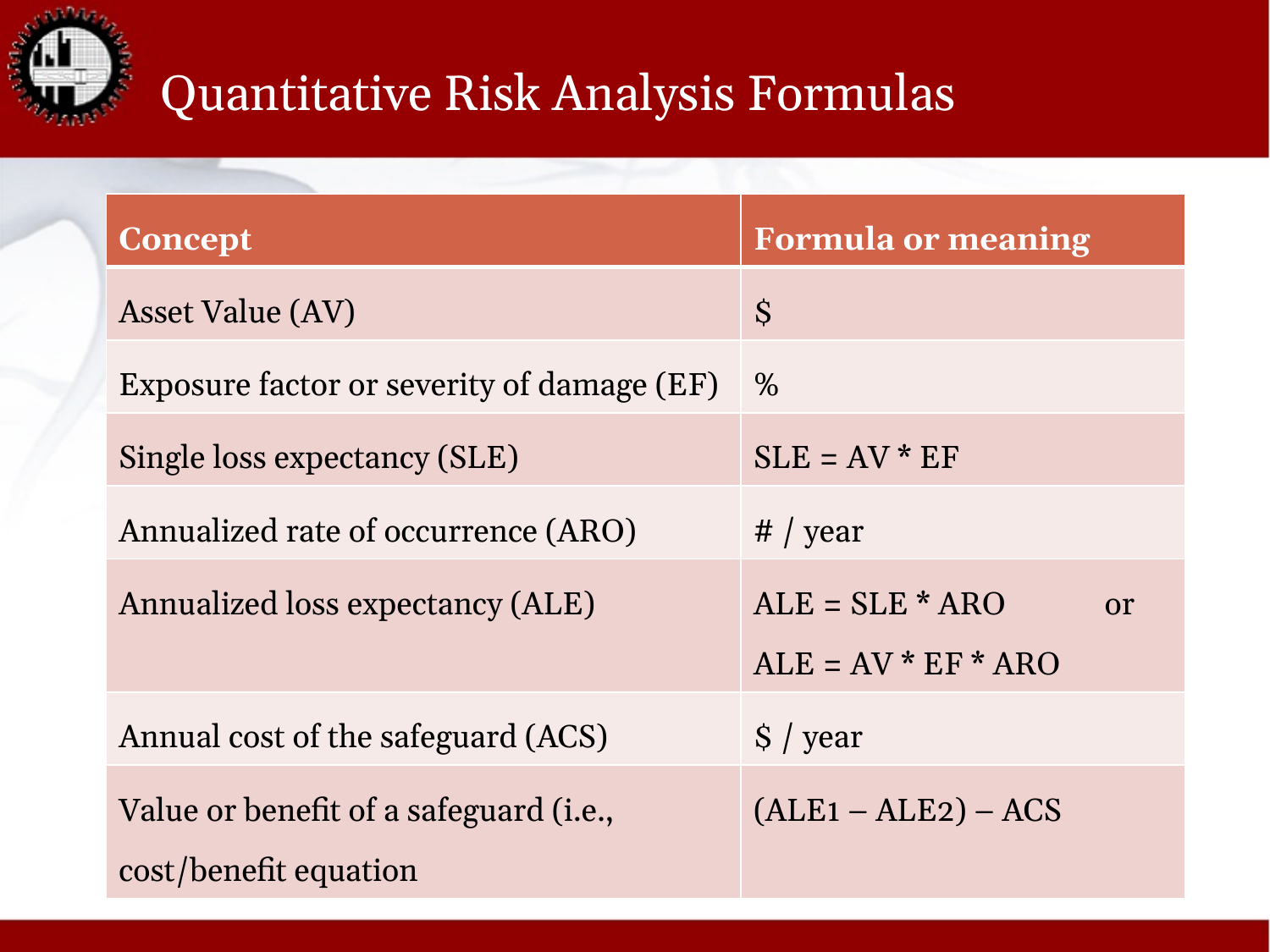

# Quantitative Risk Analysis Formulas
| Concept | Formula or meaning |
| --- | --- |
| Asset Value (AV) | $ |
| Exposure factor or severity of damage (EF) | % |
| Single loss expectancy (SLE) | SLE = AV \* EF |
| Annualized rate of occurrence (ARO) | # / year |
| Annualized loss expectancy (ALE) | ALE = SLE \* ARO or ALE = AV \* EF \* ARO |
| Annual cost of the safeguard (ACS) | $ / year |
| Value or benefit of a safeguard (i.e., cost/benefit equation | (ALE1 – ALE2) – ACS |